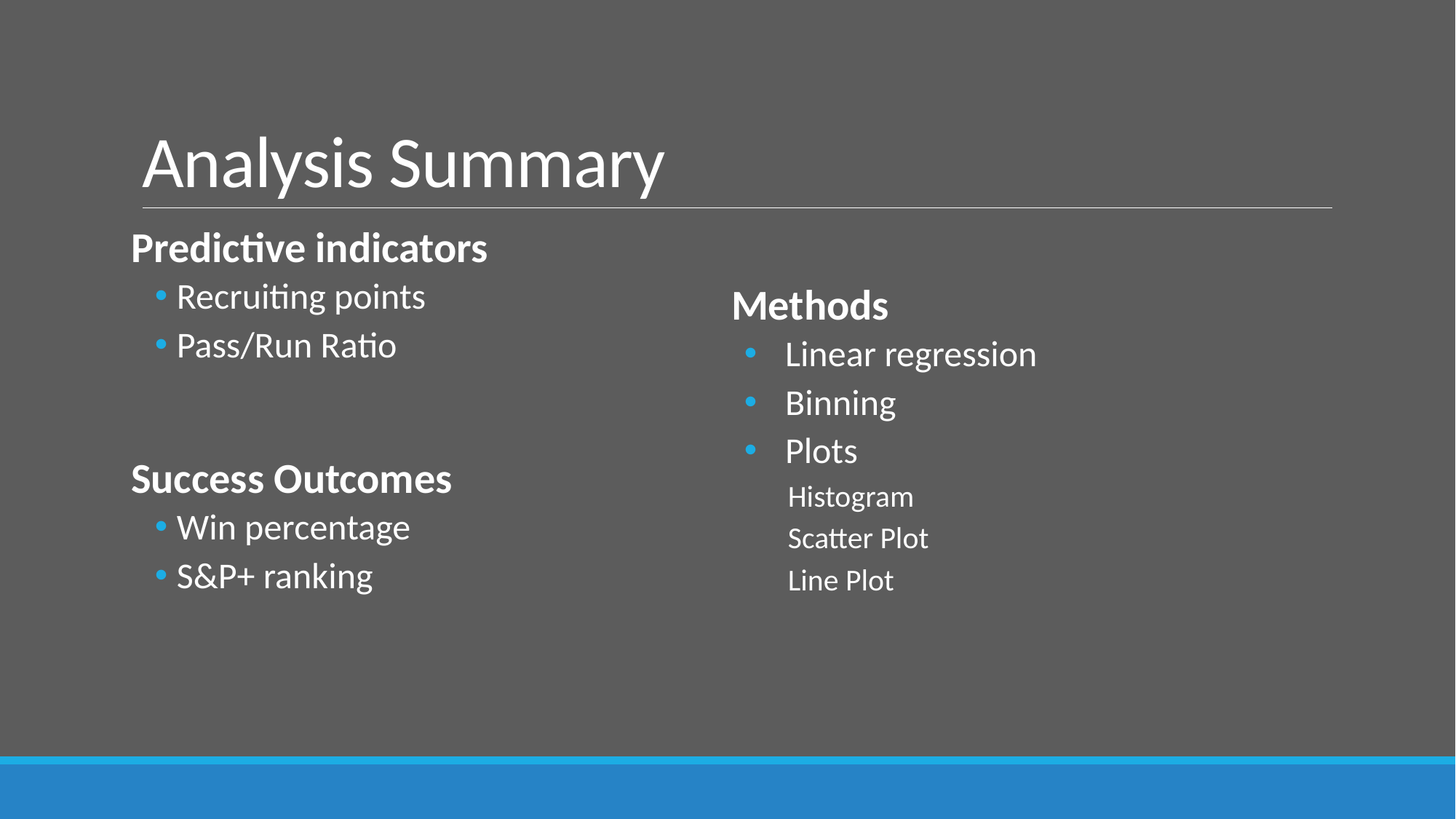

# Analysis Summary
Predictive indicators
Recruiting points
Pass/Run Ratio

Success Outcomes
Win percentage
S&P+ ranking

Methods
Linear regression
Binning
Plots
Histogram
Scatter Plot
Line Plot